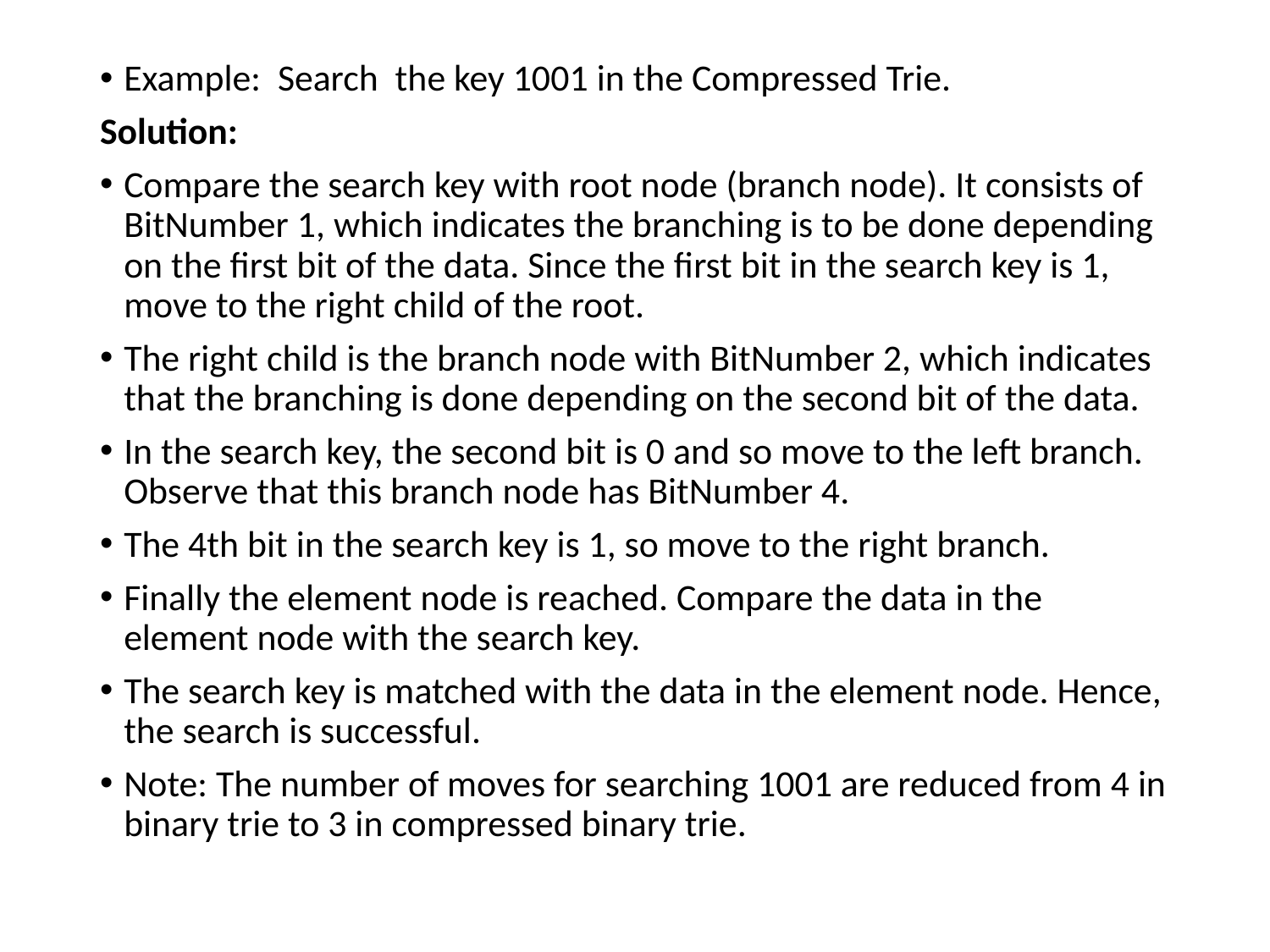

Example:  Search  the key 1001 in the Compressed Trie.
Solution:
Compare the search key with root node (branch node). It consists of BitNumber 1, which indicates the branching is to be done depending on the first bit of the data. Since the first bit in the search key is 1, move to the right child of the root.
The right child is the branch node with BitNumber 2, which indicates that the branching is done depending on the second bit of the data.
In the search key, the second bit is 0 and so move to the left branch. Observe that this branch node has BitNumber 4.
The 4th bit in the search key is 1, so move to the right branch.
Finally the element node is reached. Compare the data in the element node with the search key.
The search key is matched with the data in the element node. Hence, the search is successful.
Note: The number of moves for searching 1001 are reduced from 4 in binary trie to 3 in compressed binary trie.